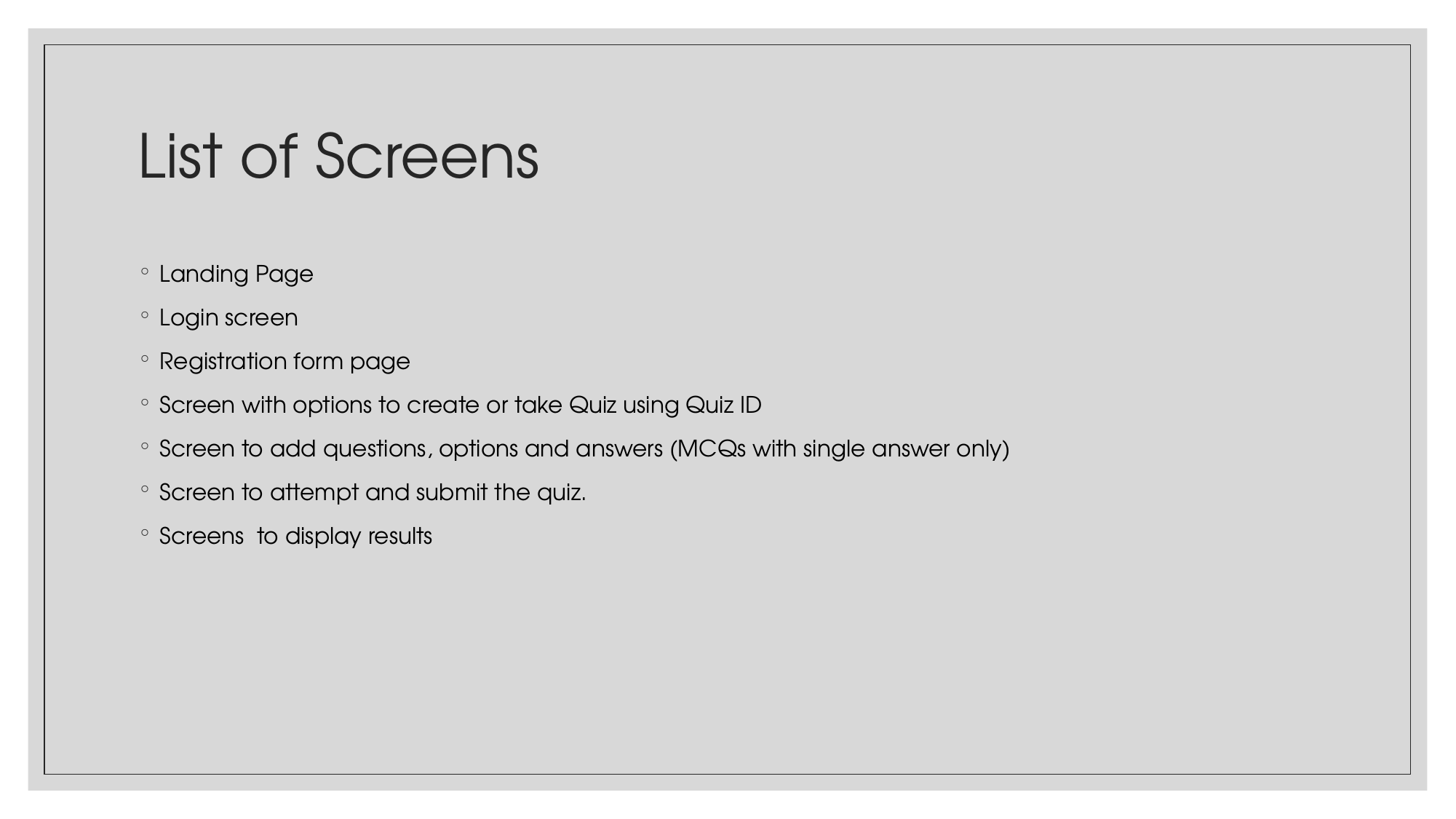

# List of Screens
Landing Page
Login screen
Registration form page
Screen with options to create or take Quiz using Quiz ID
Screen to add questions, options and answers (MCQs with single answer only)
Screen to attempt and submit the quiz.
Screens  to display results